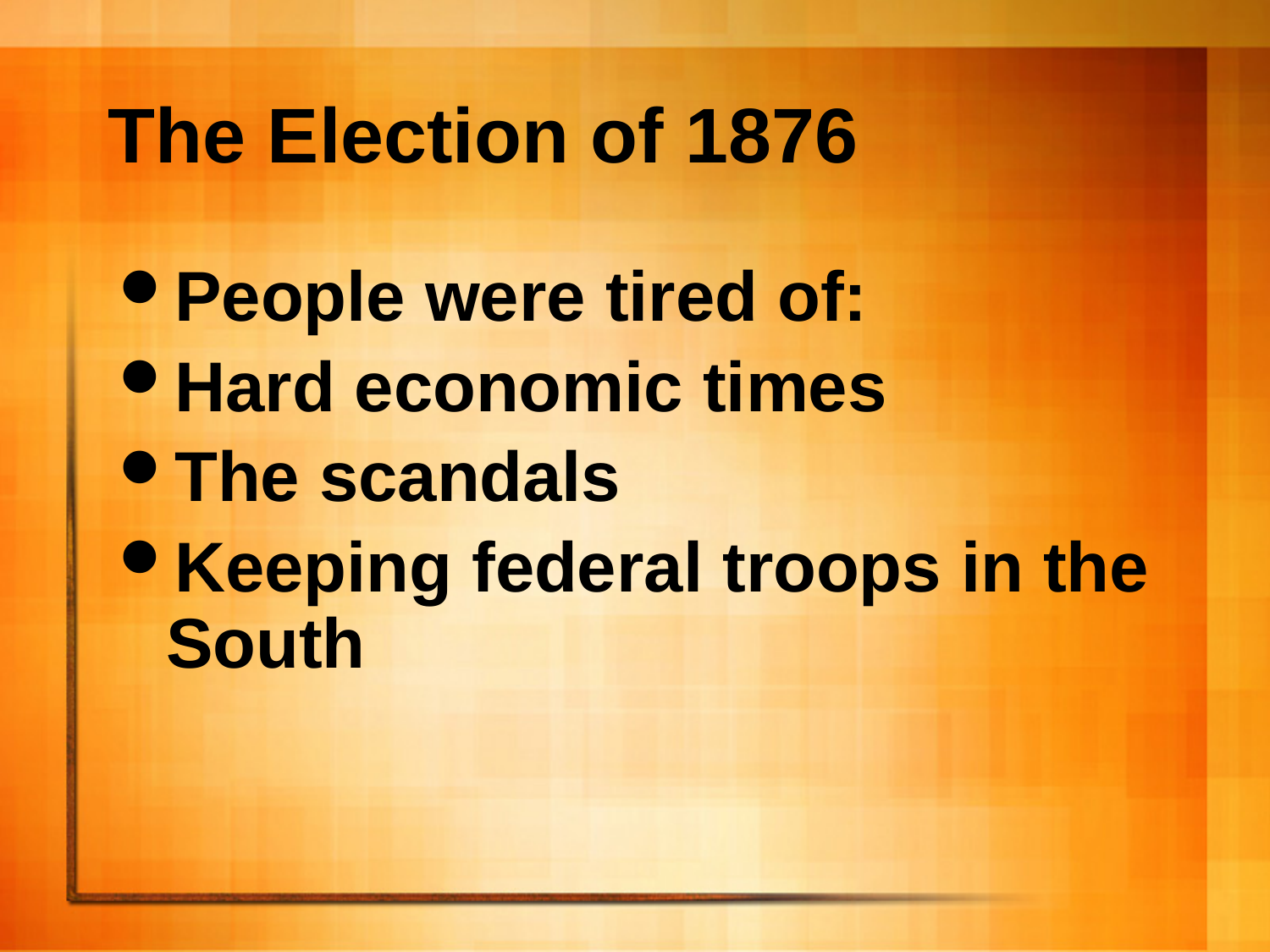

# The Election of 1876
People were tired of:
Hard economic times
The scandals
Keeping federal troops in the South